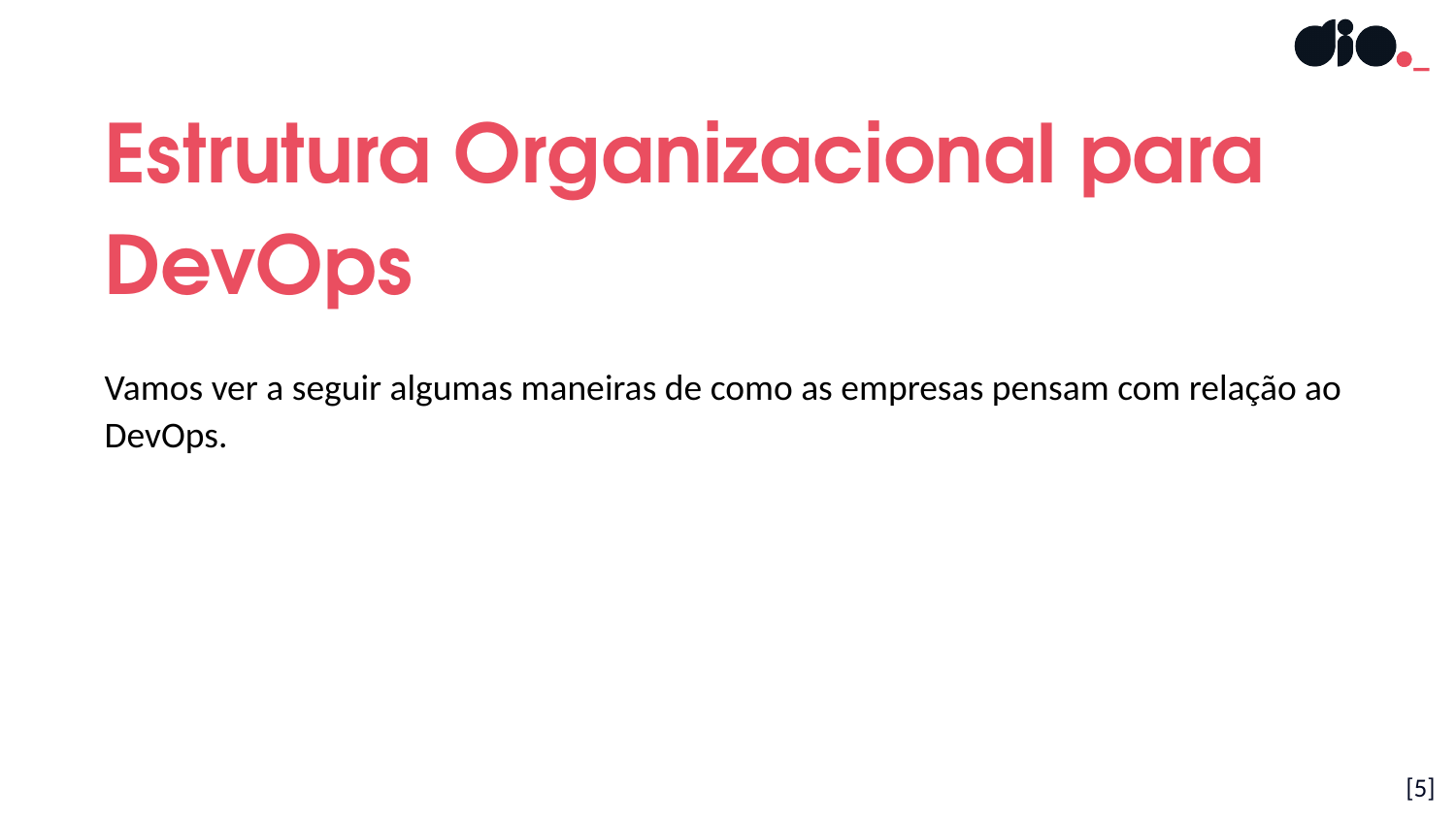

Estrutura Organizacional para DevOps
Vamos ver a seguir algumas maneiras de como as empresas pensam com relação ao DevOps.
[5]